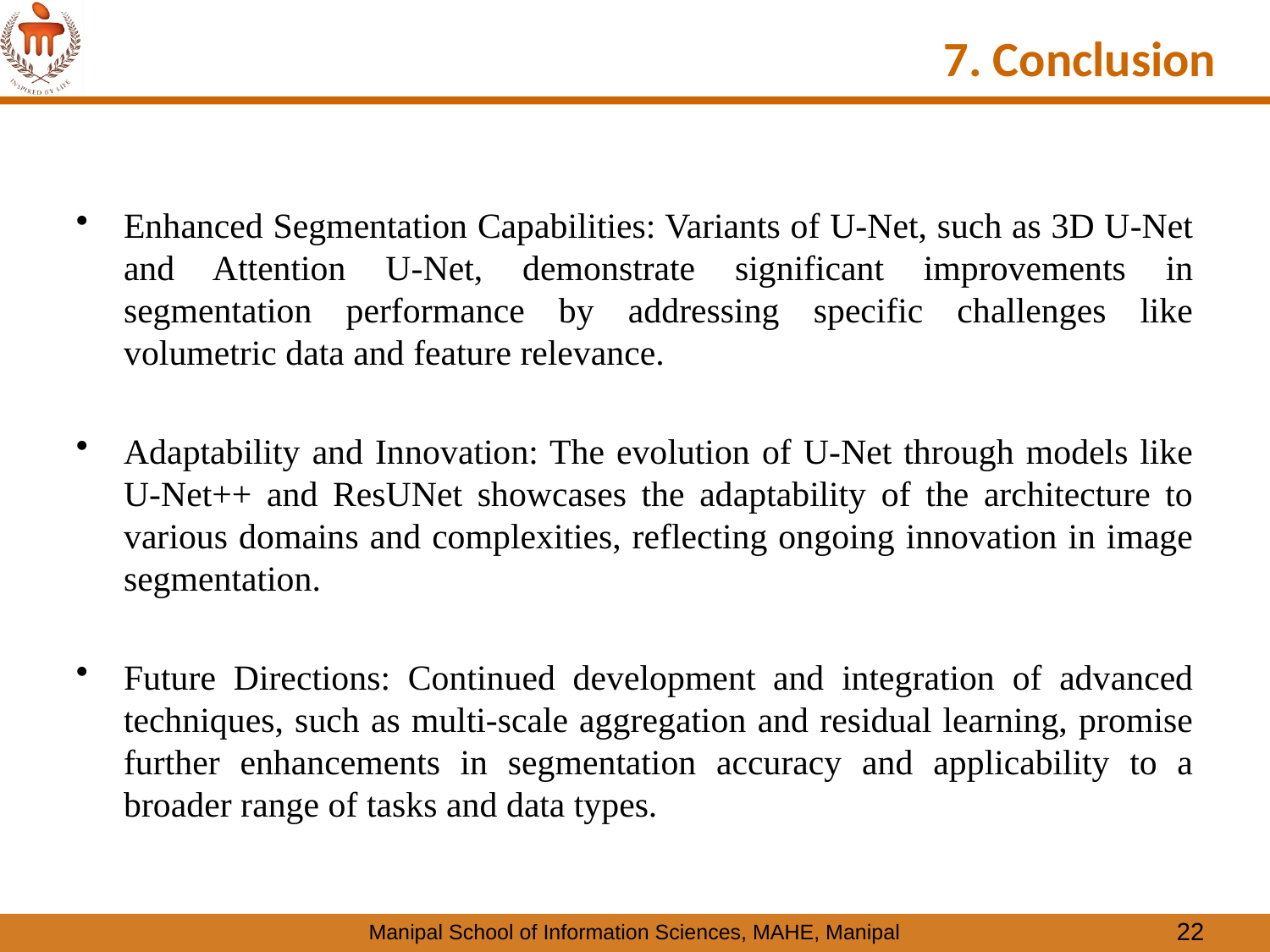

7. Conclusion
# Enhanced Segmentation Capabilities: Variants of U-Net, such as 3D U-Net and Attention U-Net, demonstrate significant improvements in segmentation performance by addressing specific challenges like volumetric data and feature relevance.

Adaptability and Innovation: The evolution of U-Net through models like U-Net++ and ResUNet showcases the adaptability of the architecture to various domains and complexities, reflecting ongoing innovation in image segmentation.

Future Directions: Continued development and integration of advanced techniques, such as multi-scale aggregation and residual learning, promise further enhancements in segmentation accuracy and applicability to a broader range of tasks and data types.
22